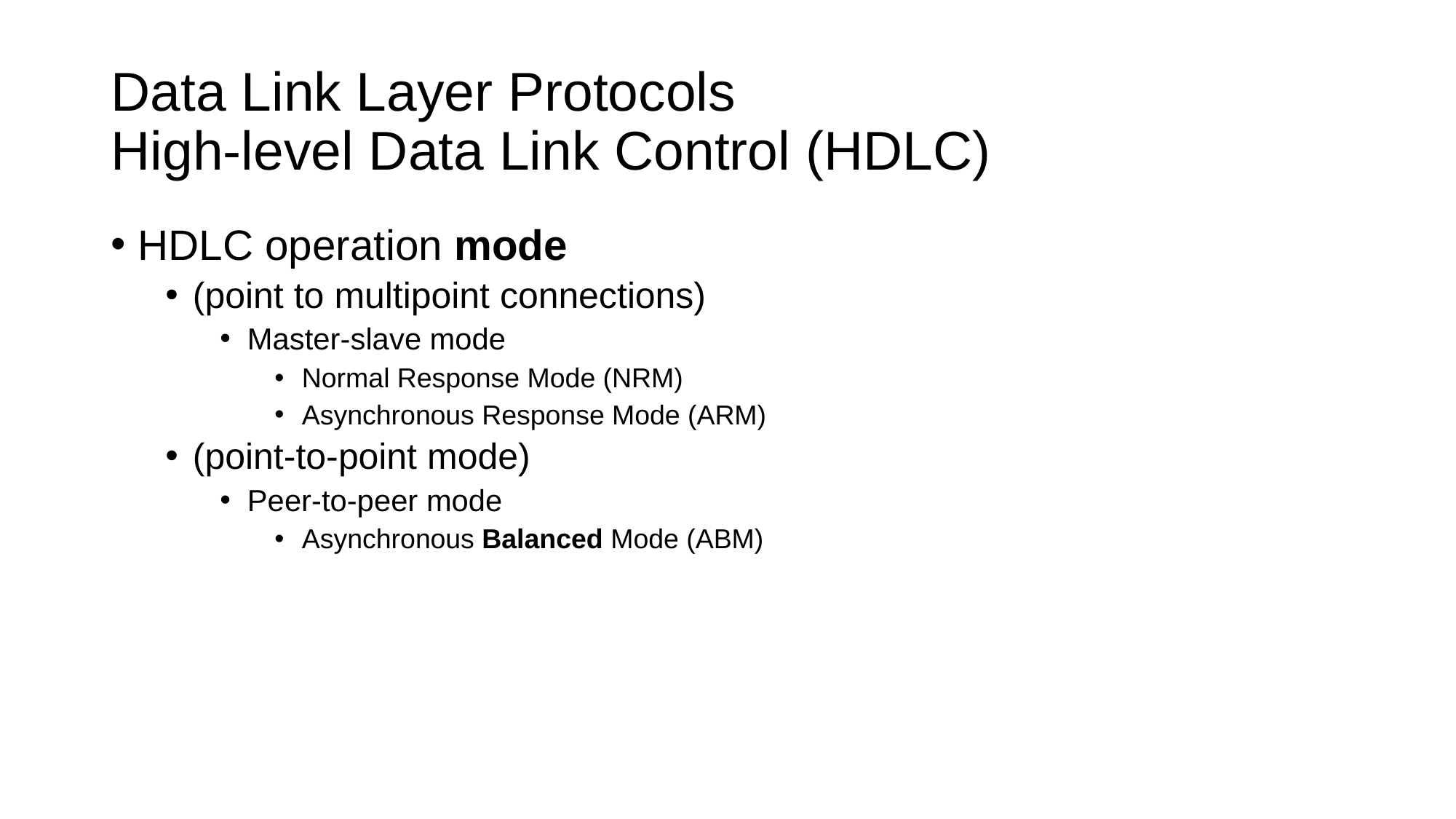

# Data Link Layer Protocols High-level Data Link Control (HDLC)
HDLC operation mode
(point to multipoint connections)
Master-slave mode
Normal Response Mode (NRM)
Asynchronous Response Mode (ARM)
(point-to-point mode)
Peer-to-peer mode
Asynchronous Balanced Mode (ABM)